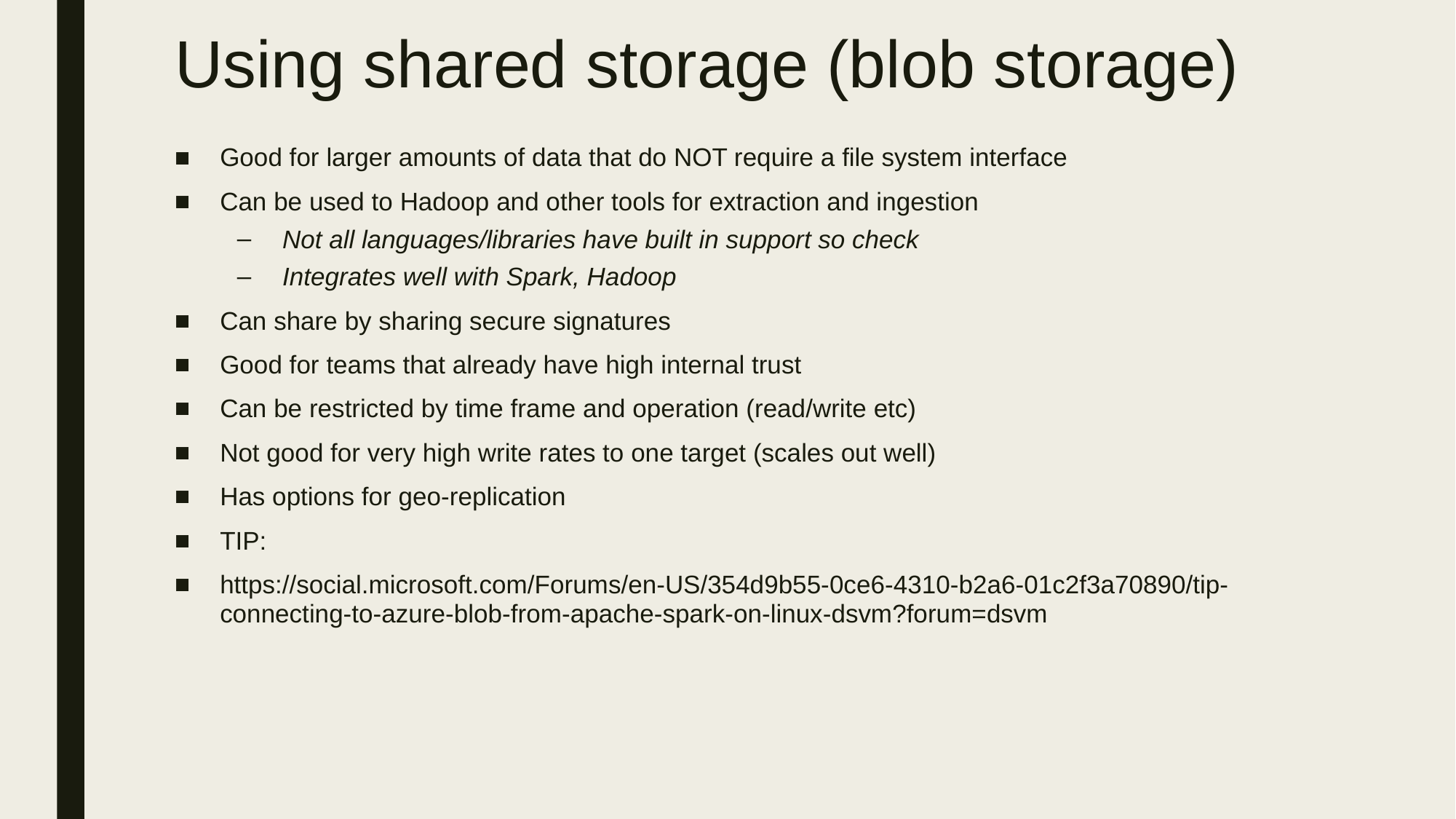

# Using shared storage (blob storage)
Good for larger amounts of data that do NOT require a file system interface
Can be used to Hadoop and other tools for extraction and ingestion
Not all languages/libraries have built in support so check
Integrates well with Spark, Hadoop
Can share by sharing secure signatures
Good for teams that already have high internal trust
Can be restricted by time frame and operation (read/write etc)
Not good for very high write rates to one target (scales out well)
Has options for geo-replication
TIP:
https://social.microsoft.com/Forums/en-US/354d9b55-0ce6-4310-b2a6-01c2f3a70890/tip-connecting-to-azure-blob-from-apache-spark-on-linux-dsvm?forum=dsvm